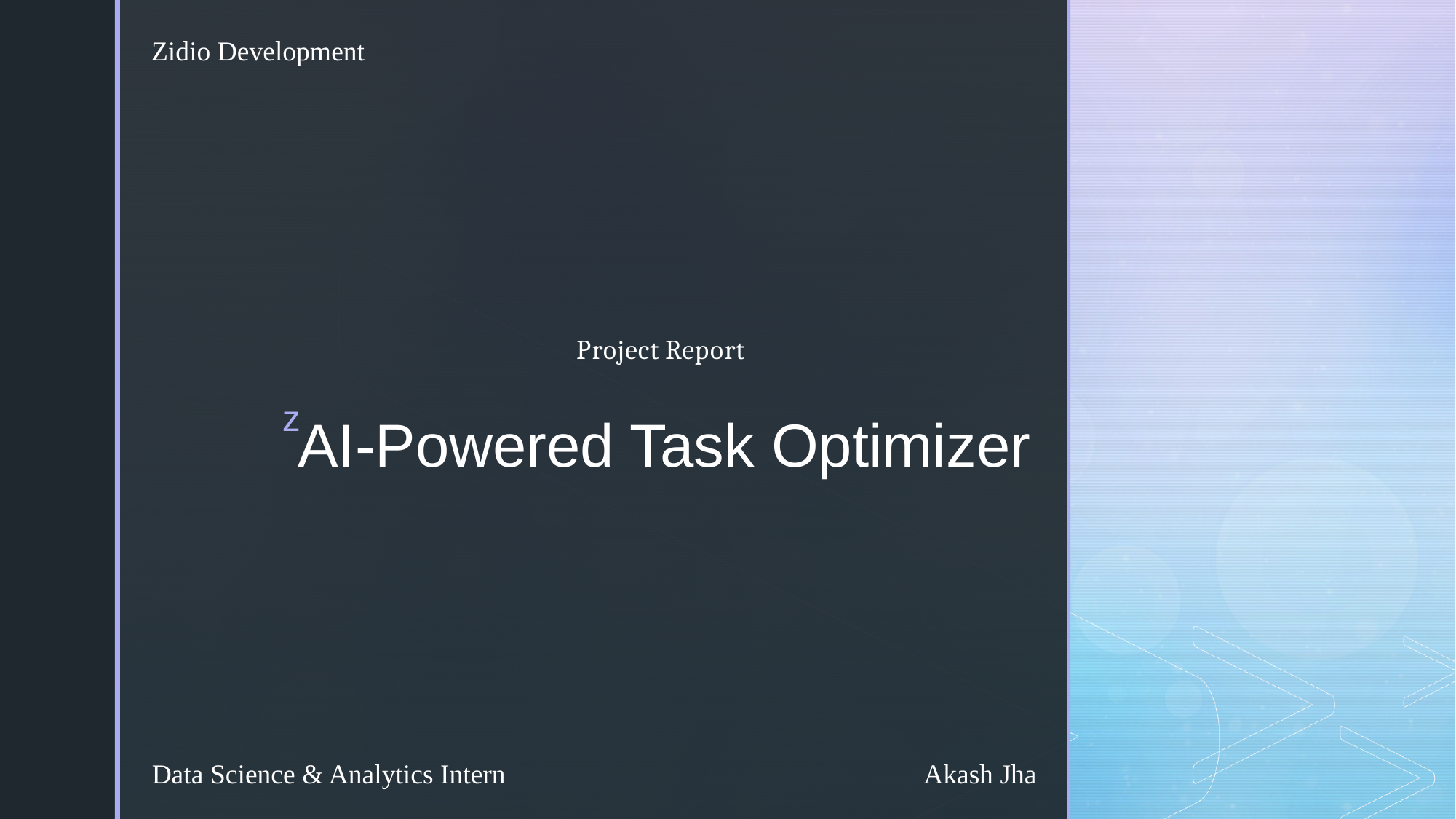

Zidio Development
Project Report
# AI-Powered Task Optimizer
Data Science & Analytics Intern
Akash Jha